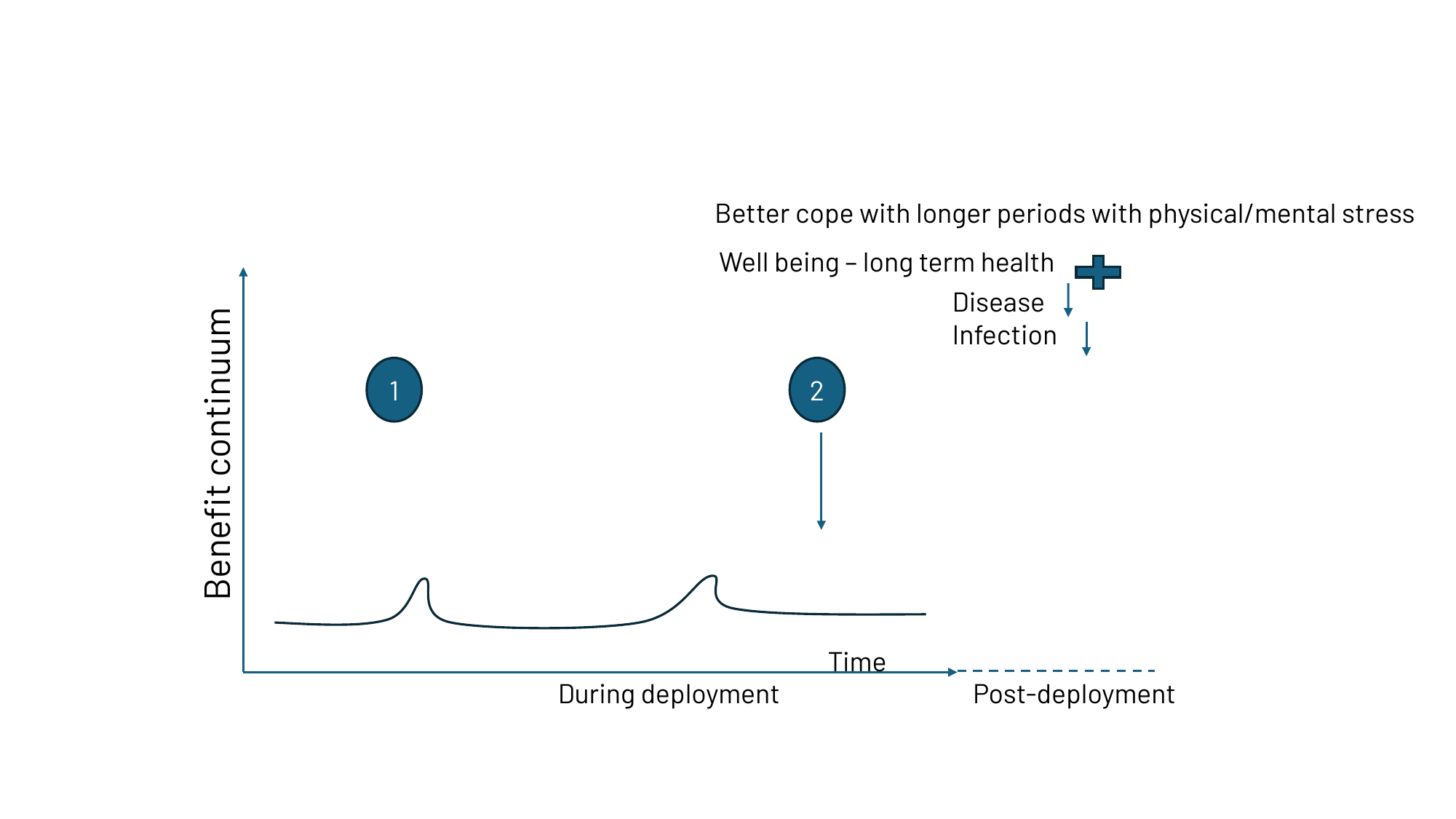

Better cope with longer periods with physical/mental stress
Well being – long term health

Disease
Infection
1
2
Benefit continuum

Time
During deployment
Post-deployment